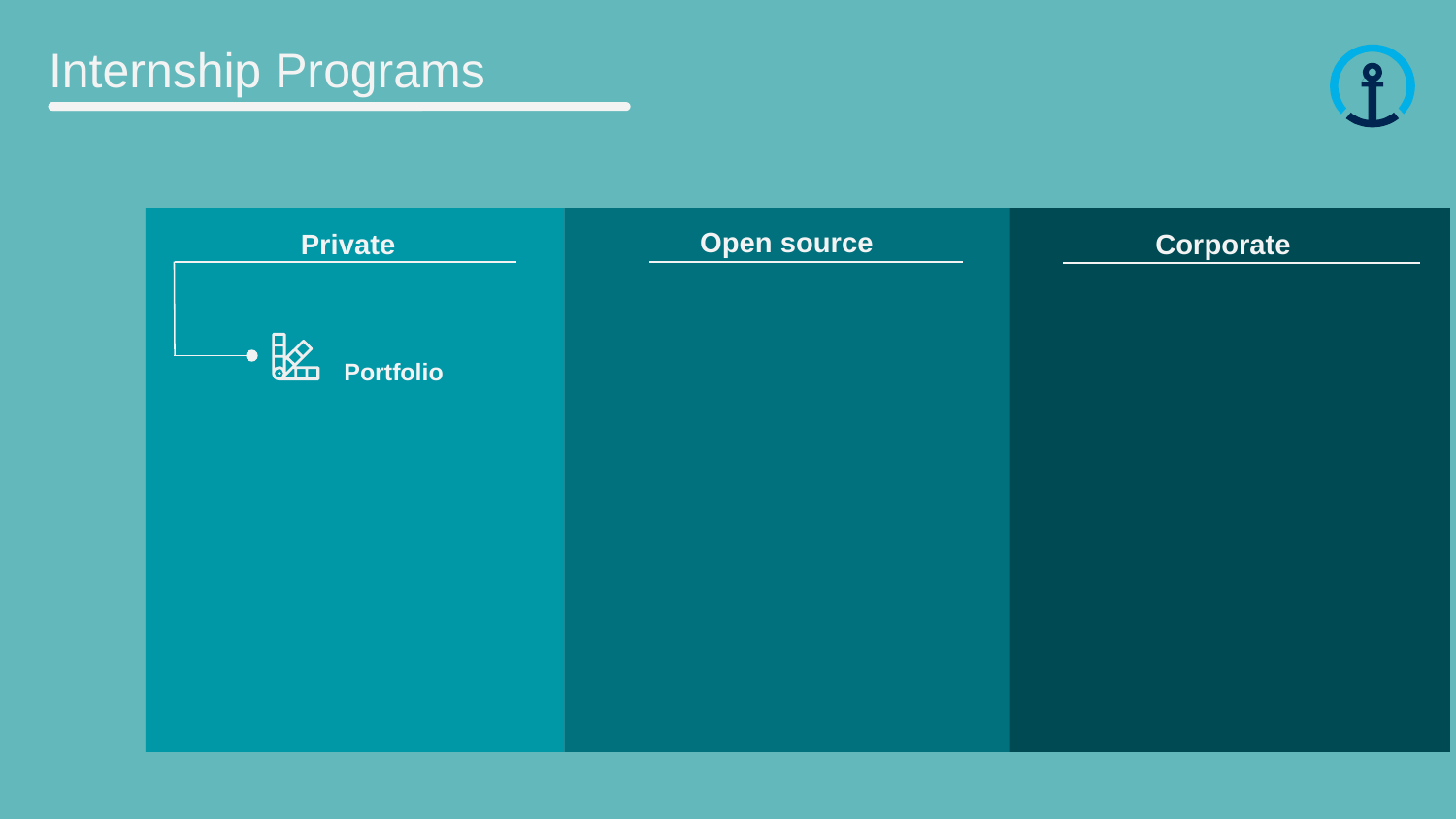

# Internship Programs

Open source
Private
Corporate

Portfolio